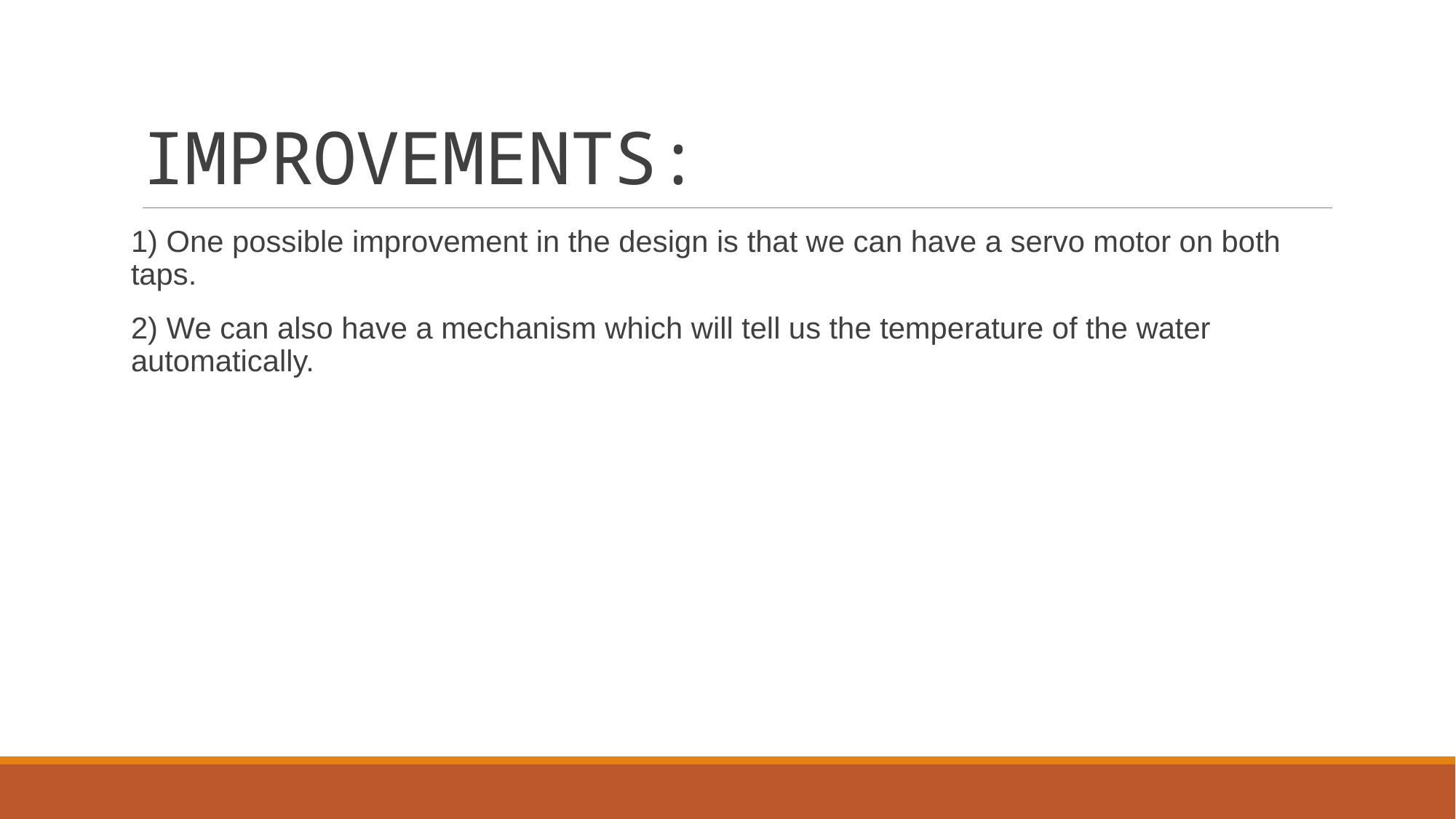

# IMPROVEMENTS:
1) One possible improvement in the design is that we can have a servo motor on both taps.
2) We can also have a mechanism which will tell us the temperature of the water automatically.